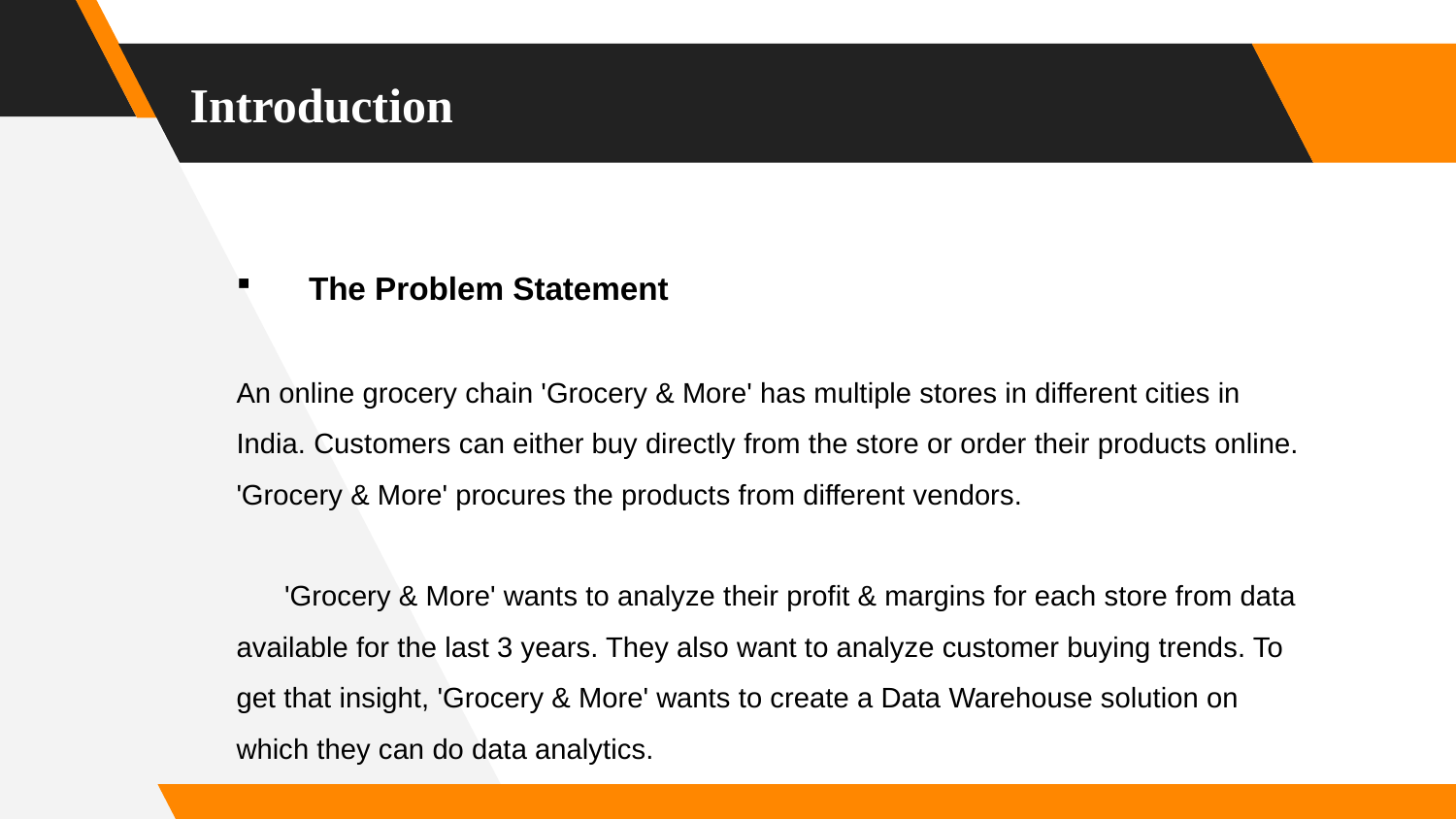

# Introduction

   The Problem Statement

An online grocery chain 'Grocery & More' has multiple stores in different cities in India. Customers can either buy directly from the store or order their products online. 'Grocery & More' procures the products from different vendors.

      'Grocery & More' wants to analyze their profit & margins for each store from data available for the last 3 years. They also want to analyze customer buying trends. To get that insight, 'Grocery & More' wants to create a Data Warehouse solution on which they can do data analytics.